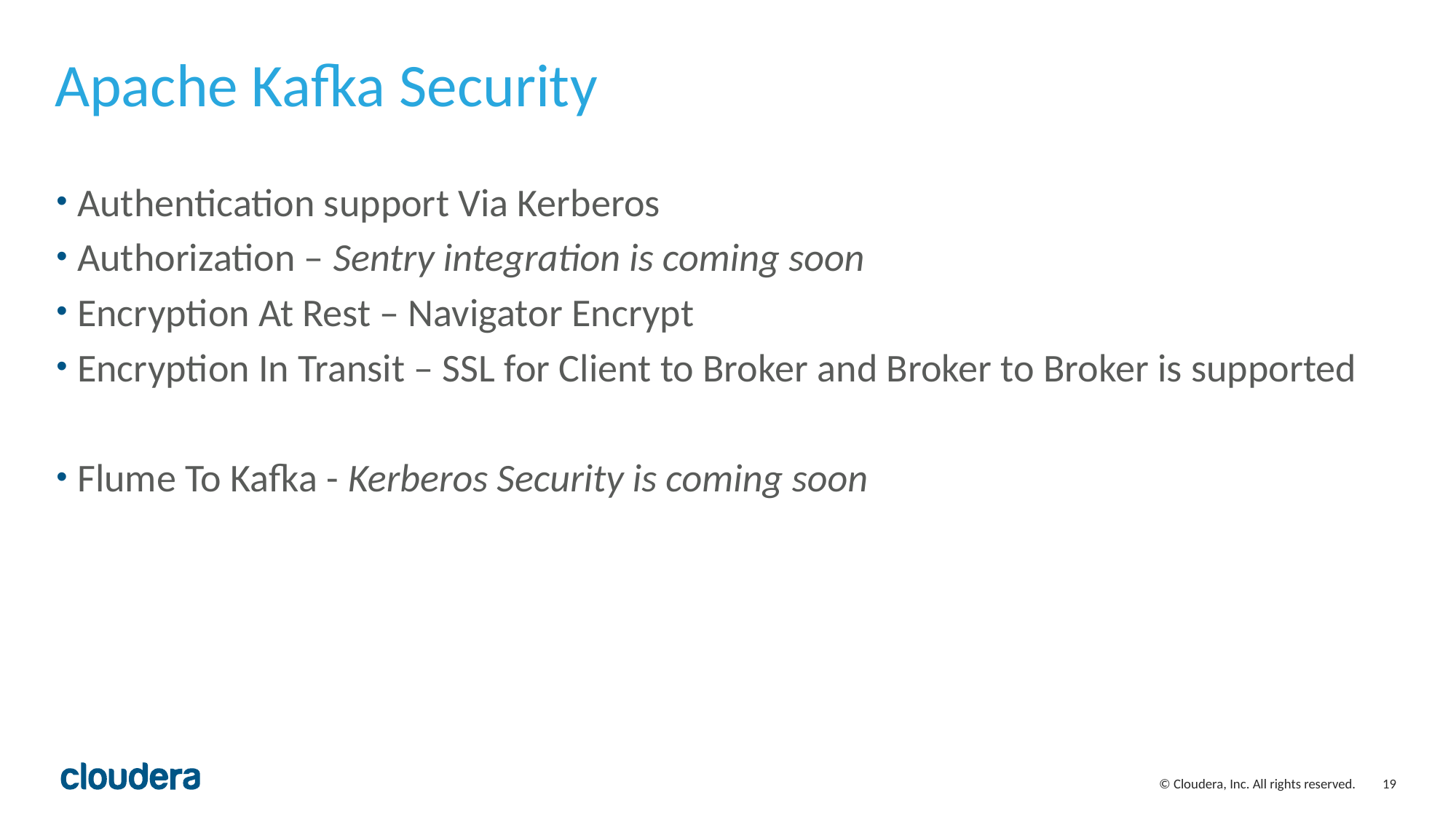

# Apache Kafka Security
Authentication support Via Kerberos
Authorization – Sentry integration is coming soon
Encryption At Rest – Navigator Encrypt
Encryption In Transit – SSL for Client to Broker and Broker to Broker is supported

Flume To Kafka - Kerberos Security is coming soon